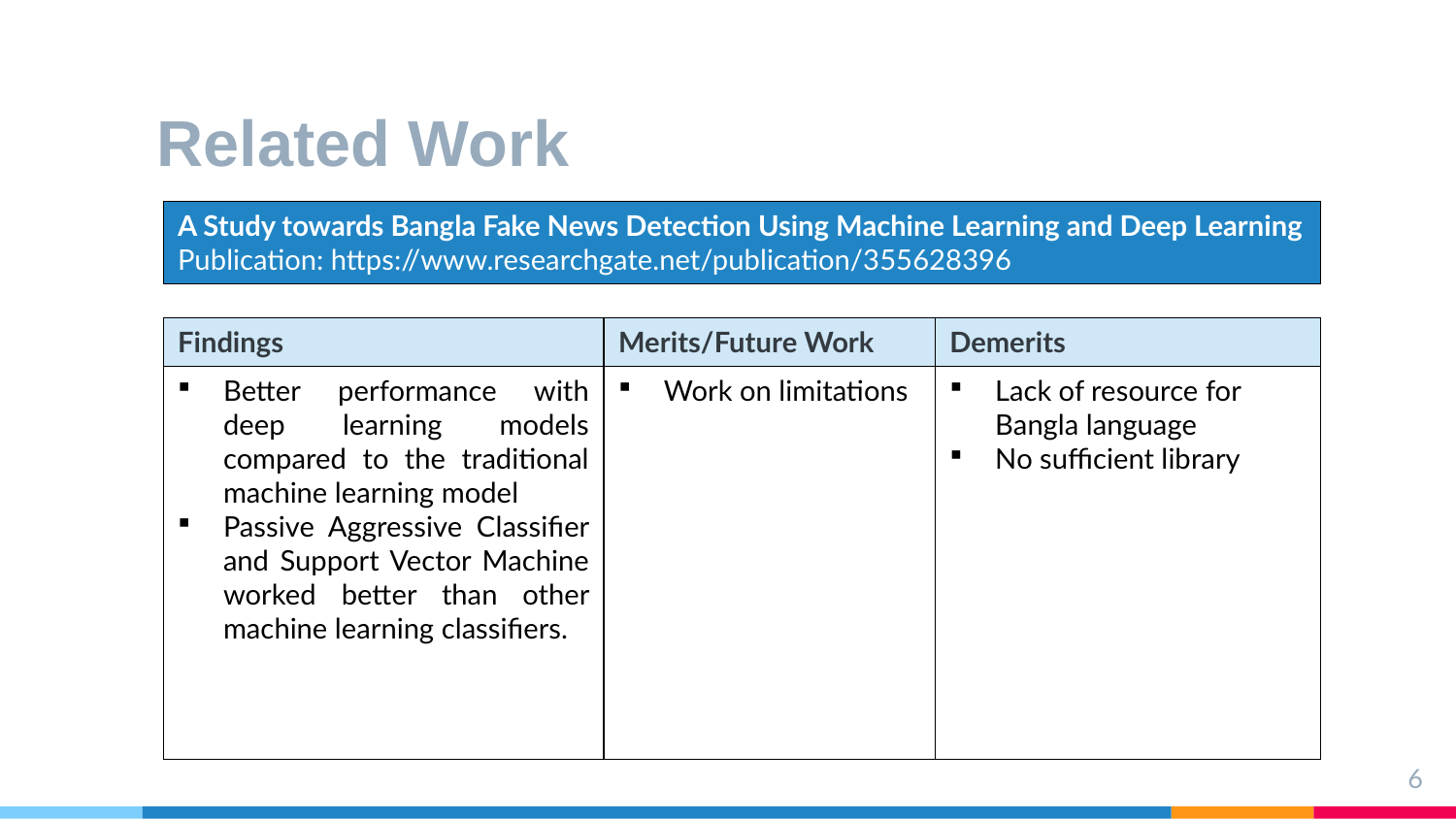

# Related Work
| A Study towards Bangla Fake News Detection Using Machine Learning and Deep Learning Publication: https://www.researchgate.net/publication/355628396 |
| --- |
| Findings | Merits/Future Work | Demerits |
| --- | --- | --- |
| Better performance with deep learning models compared to the traditional machine learning model Passive Aggressive Classifier and Support Vector Machine worked better than other machine learning classifiers. | Work on limitations | Lack of resource for Bangla language No sufficient library |
6